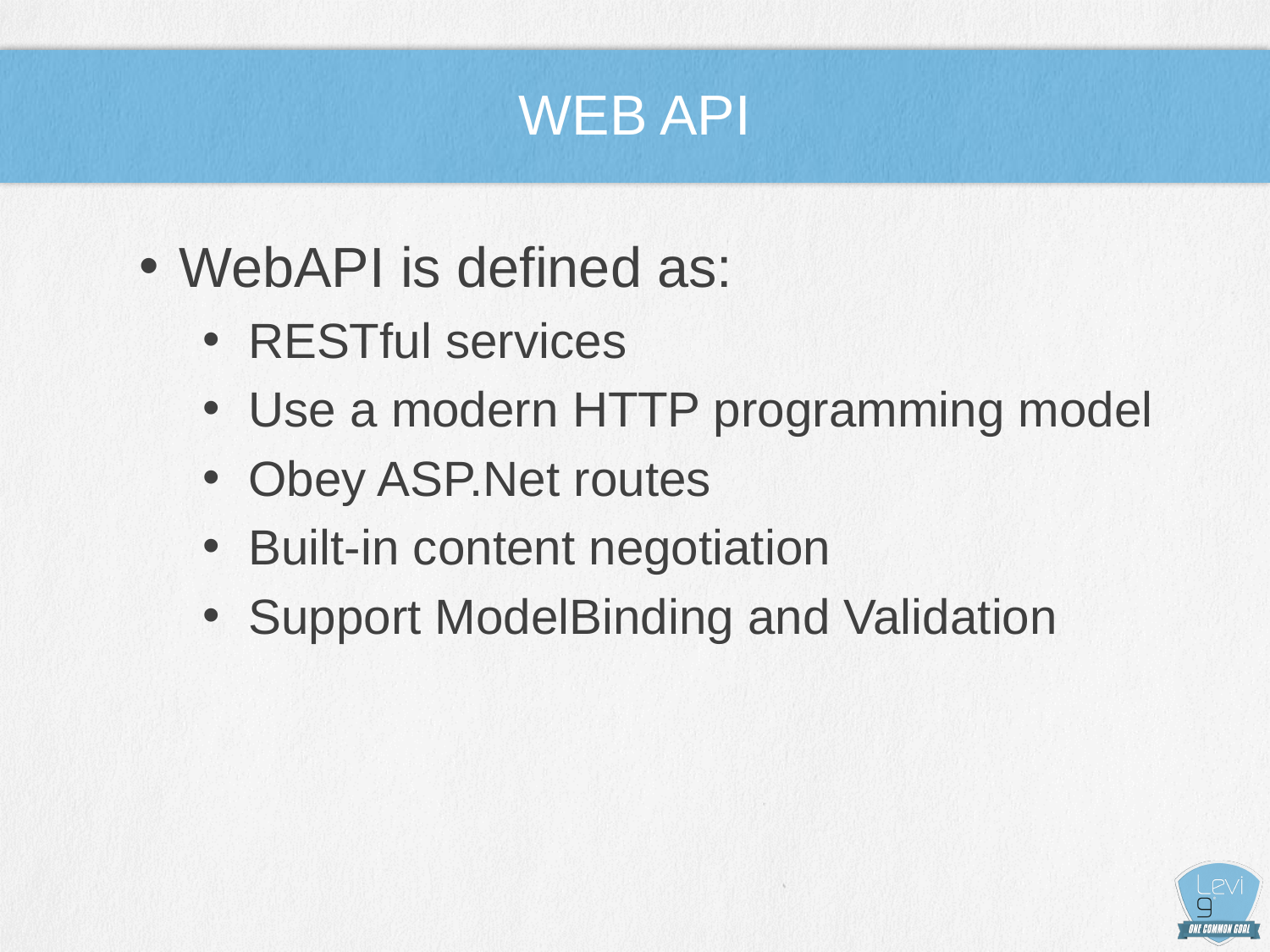

# WEB API
WebAPI is defined as:
 RESTful services
 Use a modern HTTP programming model
 Obey ASP.Net routes
 Built-in content negotiation
 Support ModelBinding and Validation